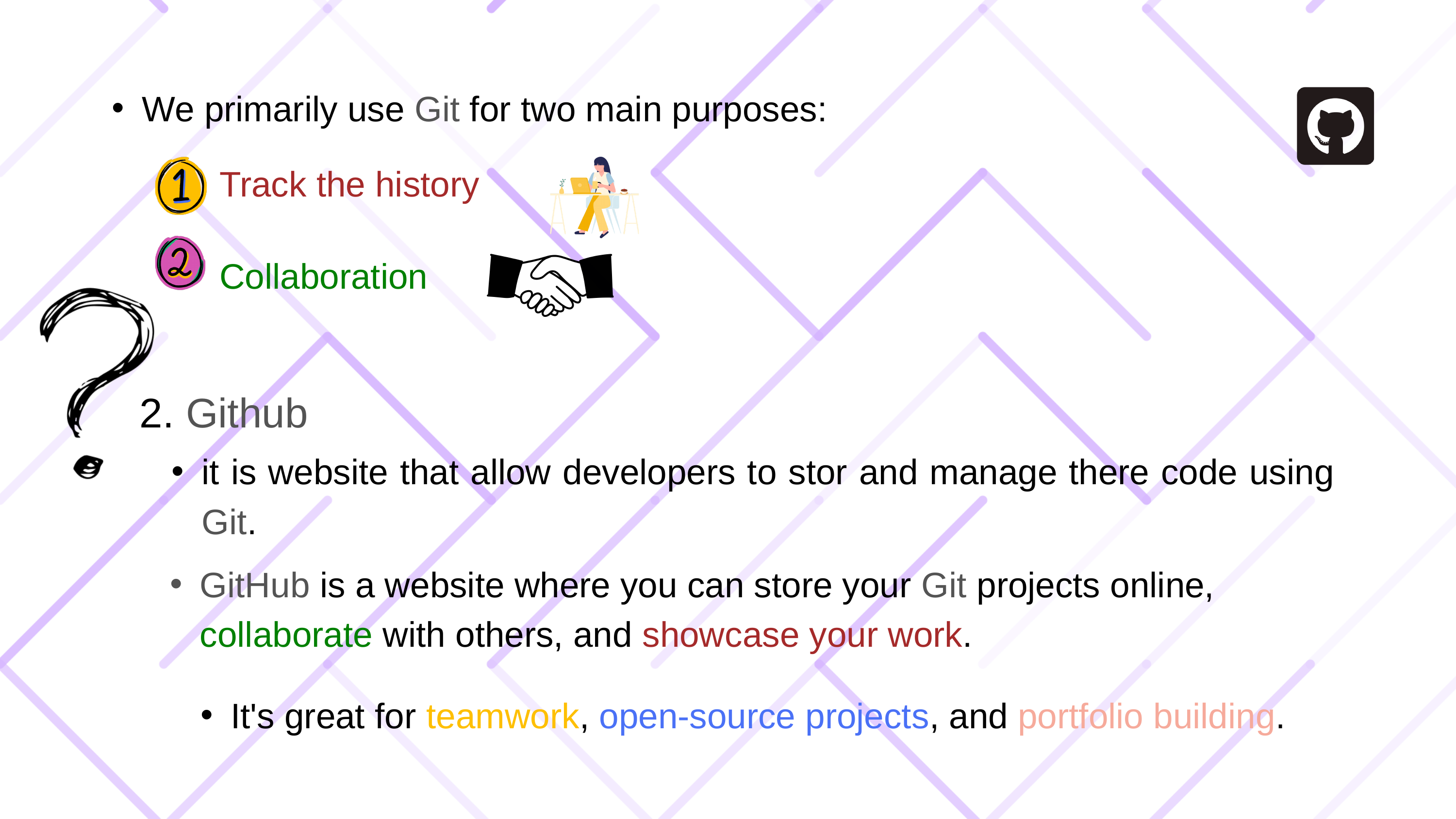

We primarily use Git for two main purposes:

              Track the history

              Collaboration

2. Github
it is website that allow developers to stor and manage there code using Git.
GitHub is a website where you can store your Git projects online, collaborate with others, and showcase your work.
It's great for teamwork, open-source projects, and portfolio building.